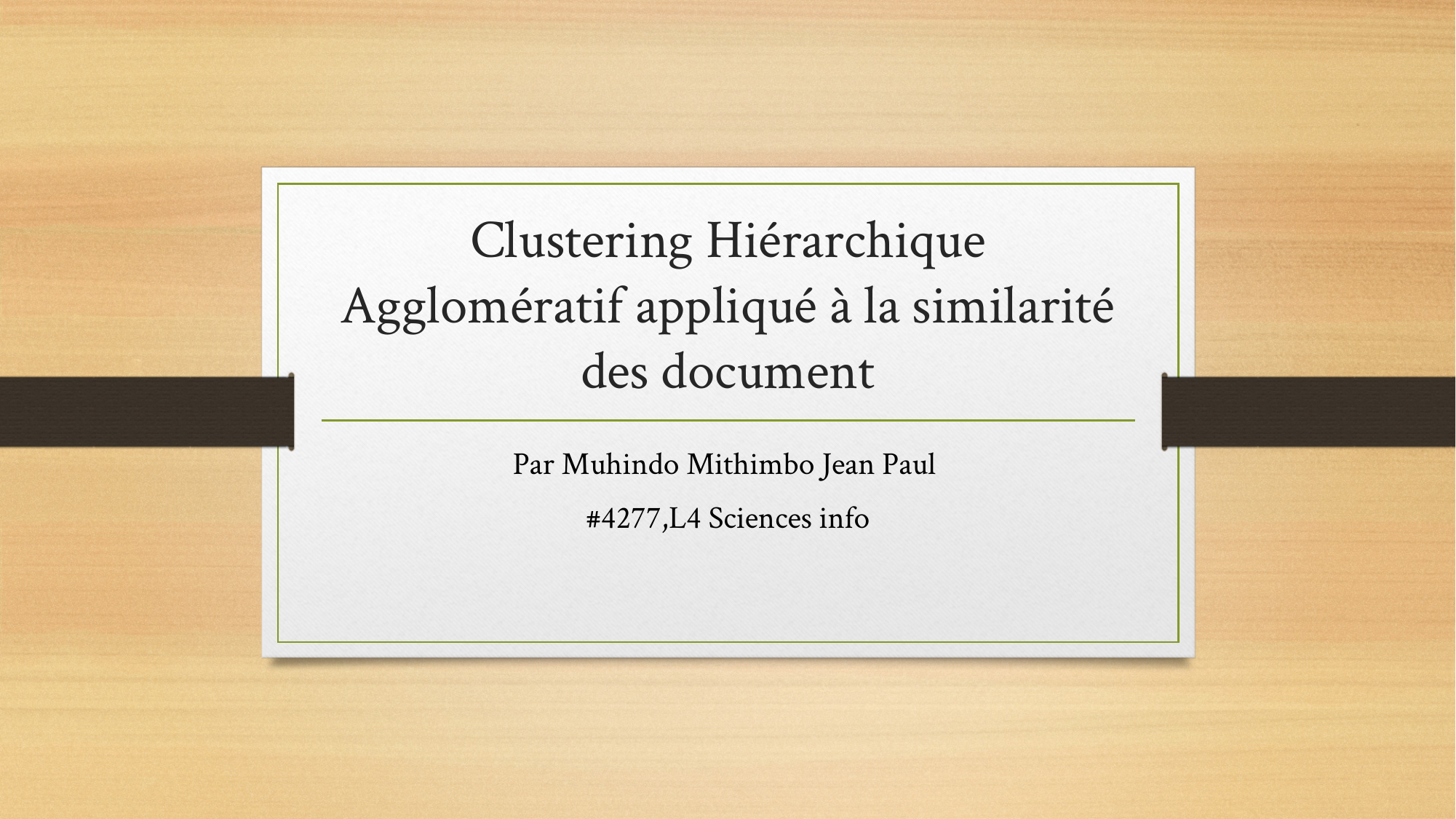

# Clustering Hiérarchique Agglomératif appliqué à la similarité des document
Par Muhindo Mithimbo Jean Paul
#4277,L4 Sciences info